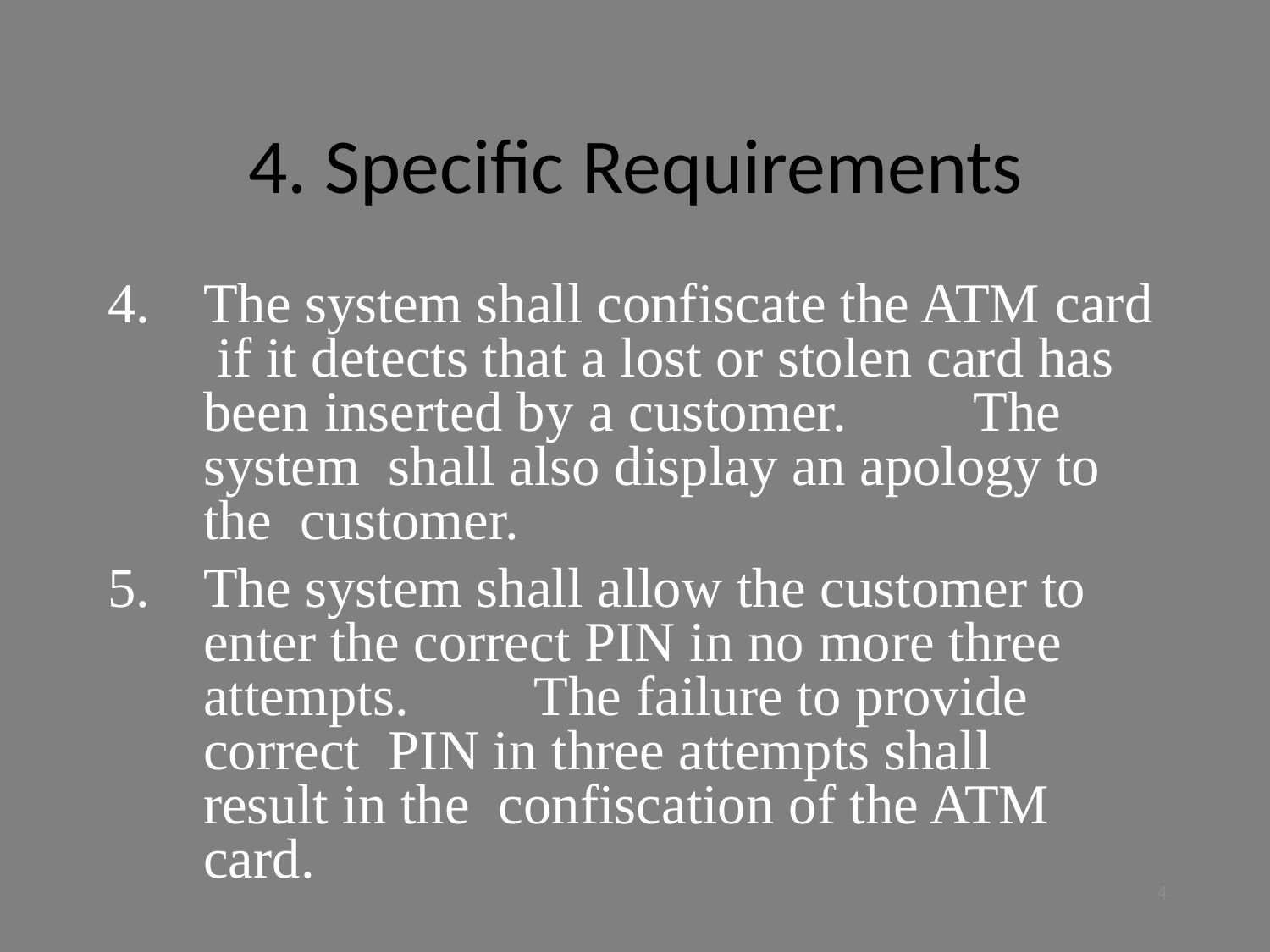

# 4. Specific Requirements
The system shall confiscate the ATM card  if it detects that a lost or stolen card has  been inserted by a customer.	The system  shall also display an apology to the  customer.
The system shall allow the customer to  enter the correct PIN in no more three  attempts.	The failure to provide correct  PIN in three attempts shall result in the  confiscation of the ATM card.
4